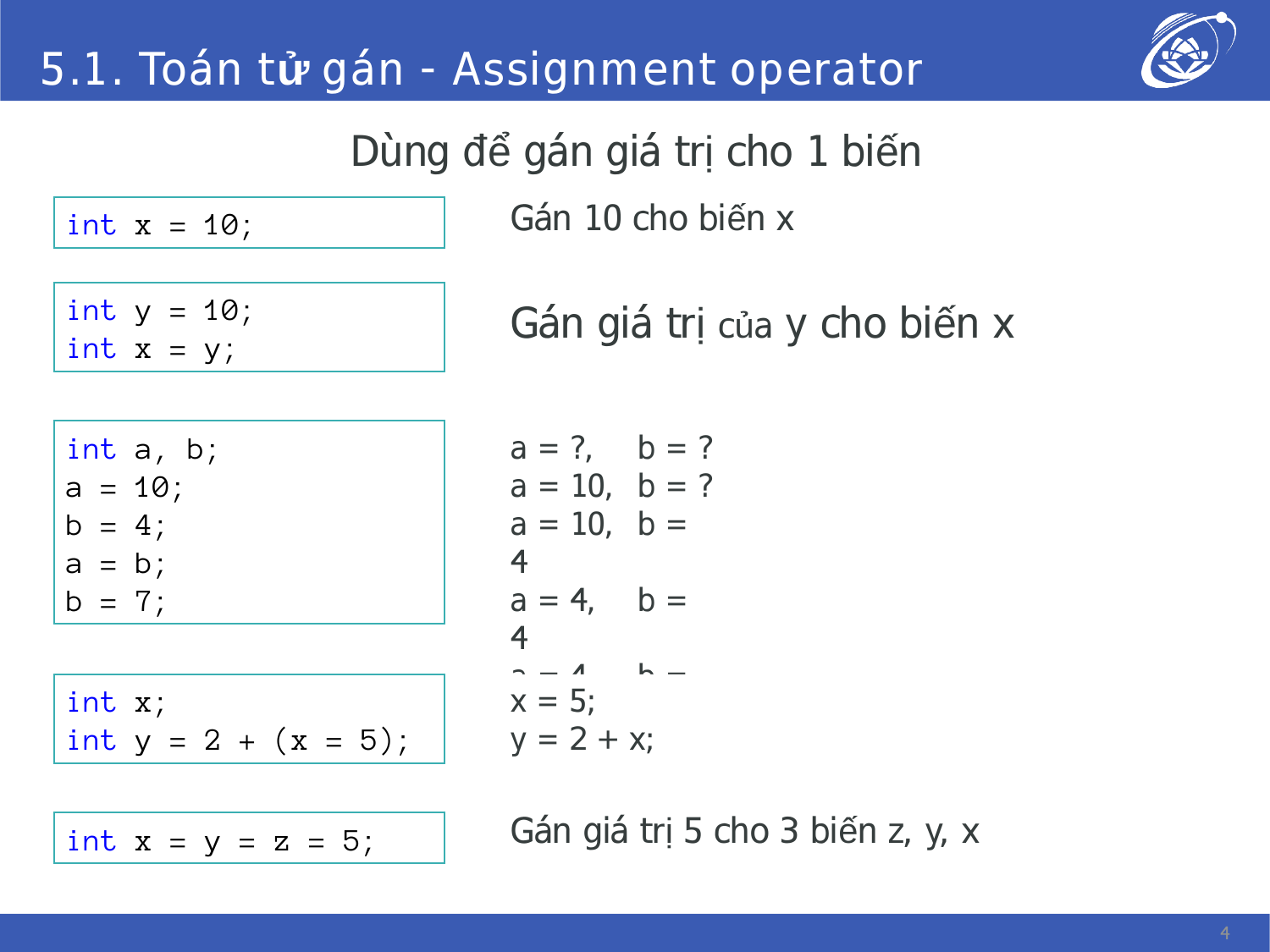

# 5.1. Toán tử gán - Assignment operator
Dùng để gán giá trị cho 1 biến

Gán 10 cho biến x
int x = 10;
int y = 10;
int x = y;
Gán giá trị của y cho biến x
int a, b;
a = 10;
b = 4;
a = b;
b = 7;
a = ?, 	b = ?
a = 10, 	b = ?
a = 10, 	b = 4
a = 4, 	b = 4
a = 4, 	b = 7
int x;
int y = 2 + (x = 5);
x = 5;
y = 2 + x;
Gán giá trị 5 cho 3 biến z, y, x
int x = y = z = 5;
4